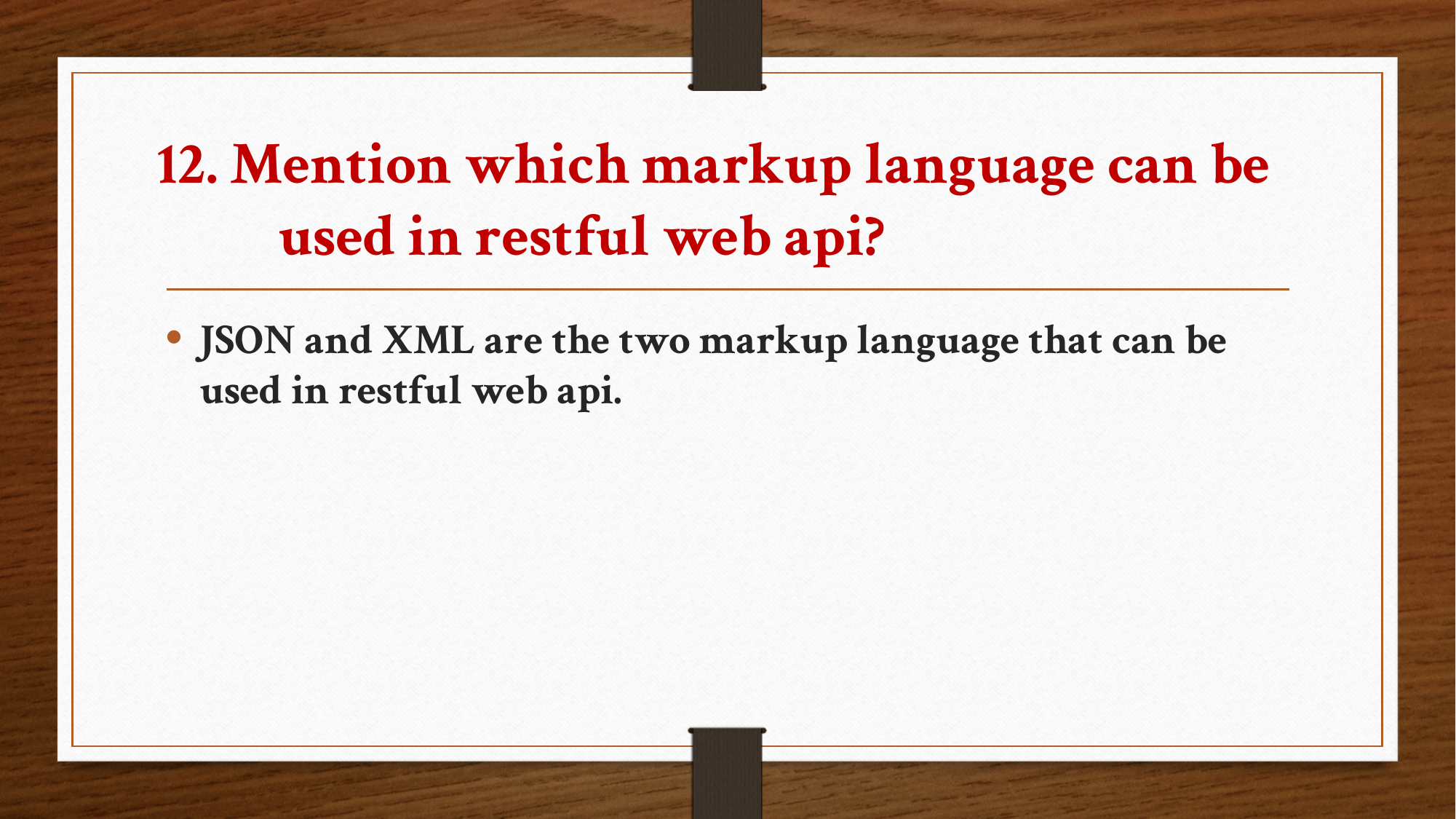

# 12. Mention which markup language can be 	  used in restful web api?
JSON and XML are the two markup language that can be used in restful web api.